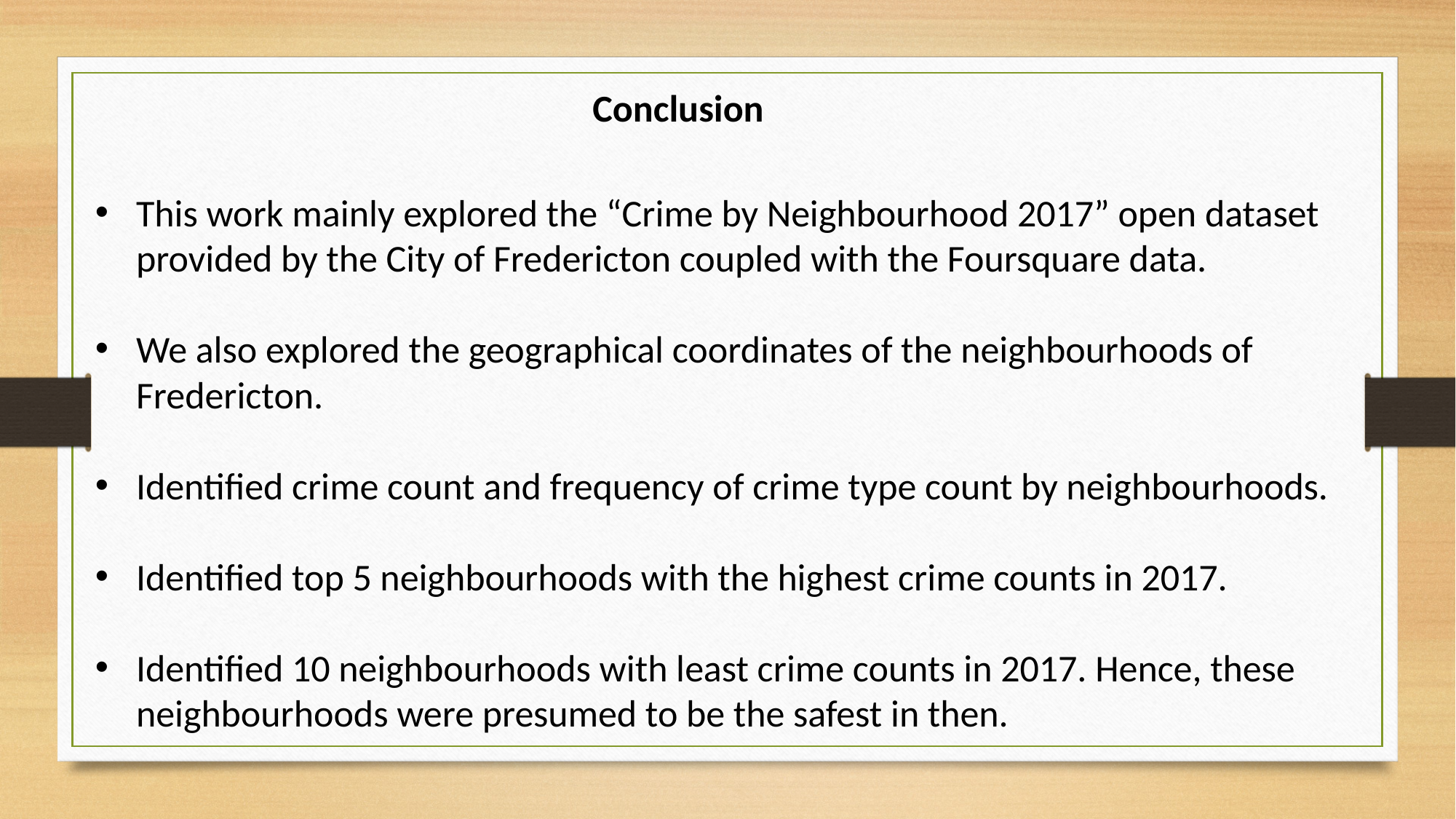

Conclusion
This work mainly explored the “Crime by Neighbourhood 2017” open dataset provided by the City of Fredericton coupled with the Foursquare data.

We also explored the geographical coordinates of the neighbourhoods of Fredericton.

Identified crime count and frequency of crime type count by neighbourhoods.

Identified top 5 neighbourhoods with the highest crime counts in 2017.

Identified 10 neighbourhoods with least crime counts in 2017. Hence, these neighbourhoods were presumed to be the safest in then.